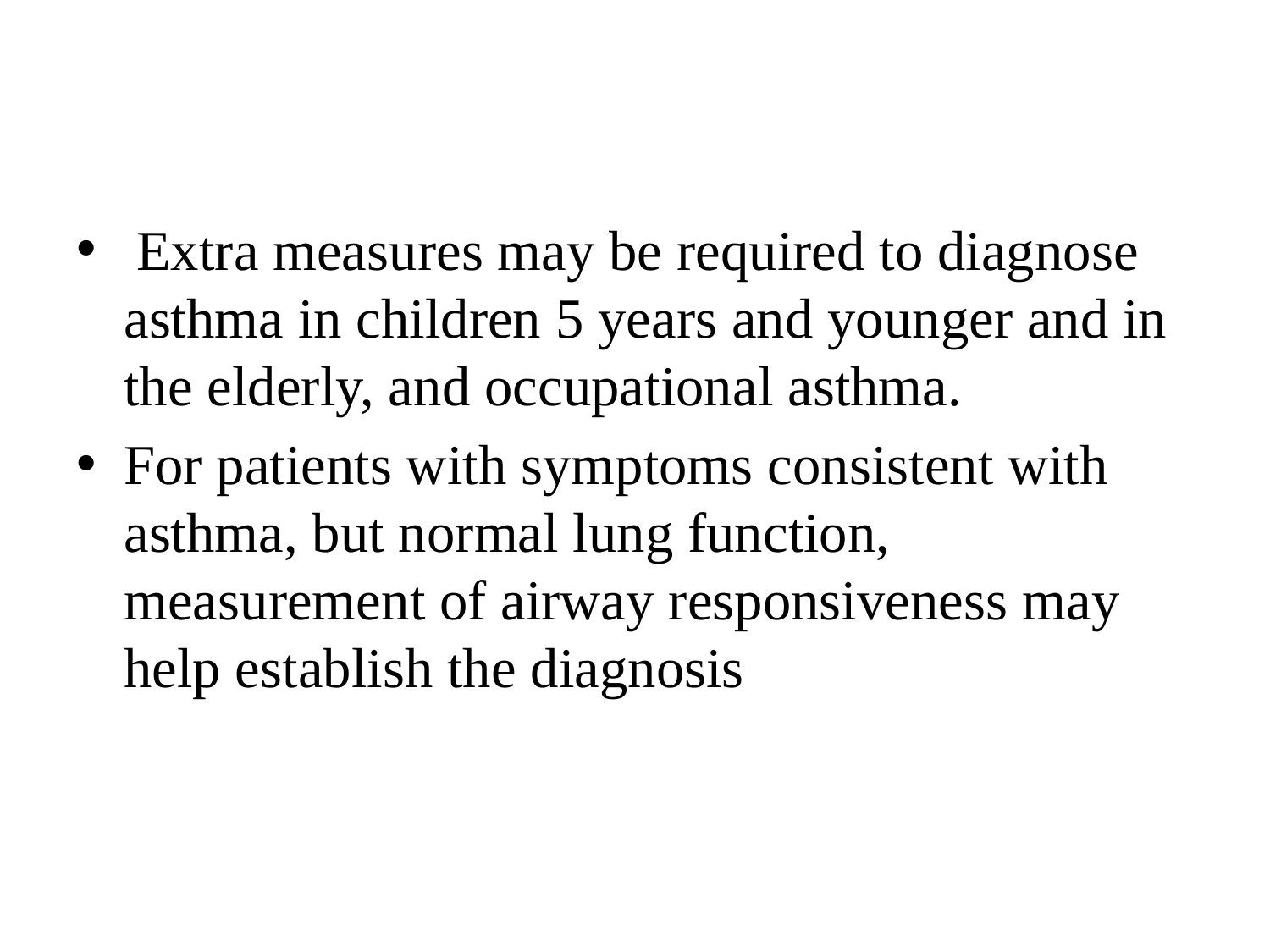

#

 Extra measures may be required to diagnose asthma in children 5 years and younger and in the elderly, and occupational asthma.
For patients with symptoms consistent with asthma, but normal lung function, measurement of airway responsiveness may help establish the diagnosis